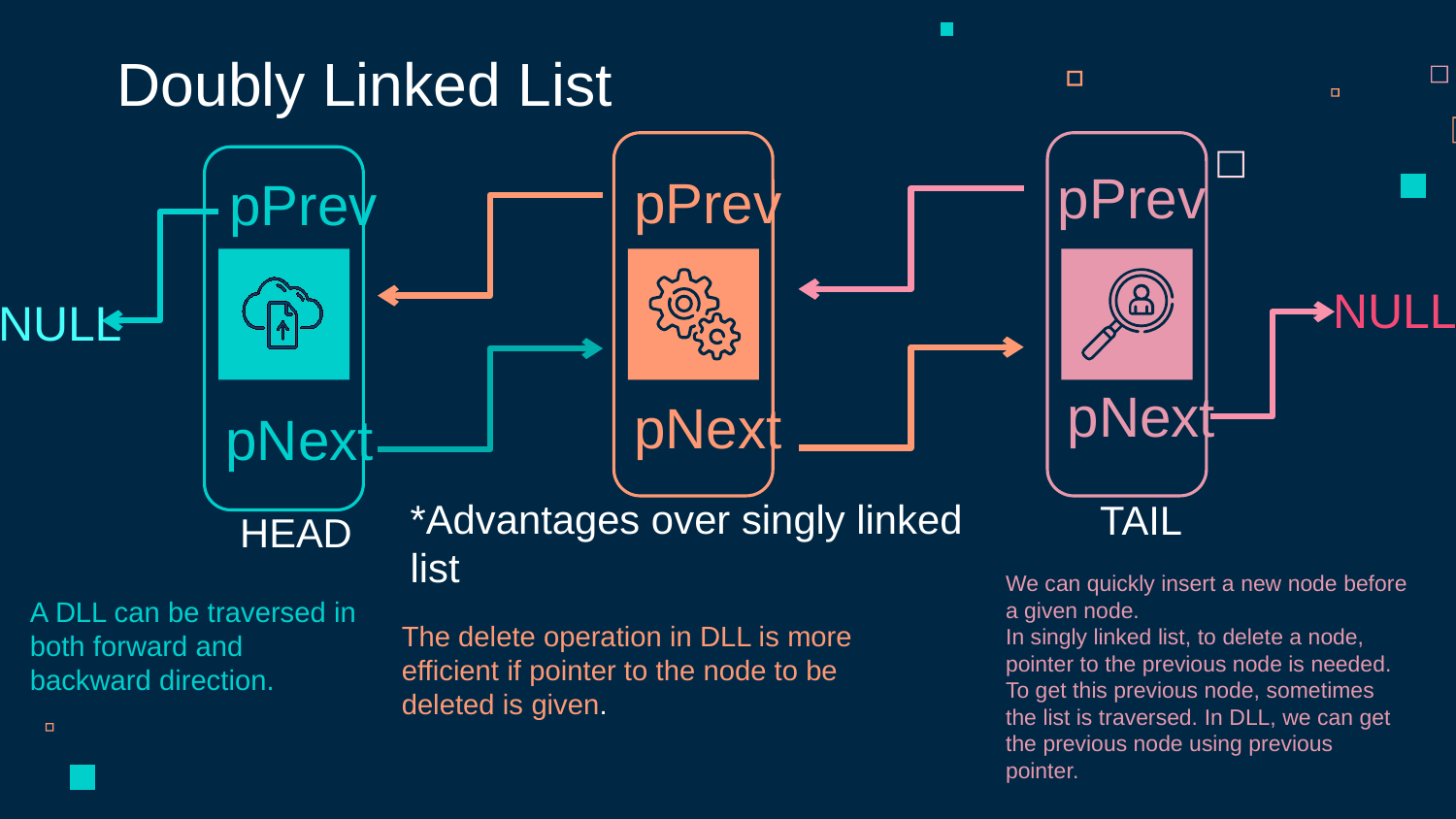

Doubly Linked List

pPrev
pPrev
pPrev

NULL

NULL
pNext
pNext
pNext
# HEAD
TAIL
*Advantages over singly linked list
We can quickly insert a new node before
a given node.
In singly linked list, to delete a node,
pointer to the previous node is needed.
To get this previous node, sometimes
the list is traversed. In DLL, we can get
the previous node using previous
pointer.
A DLL can be traversed in both forward and backward direction.
The delete operation in DLL is more
efficient if pointer to the node to be
deleted is given.